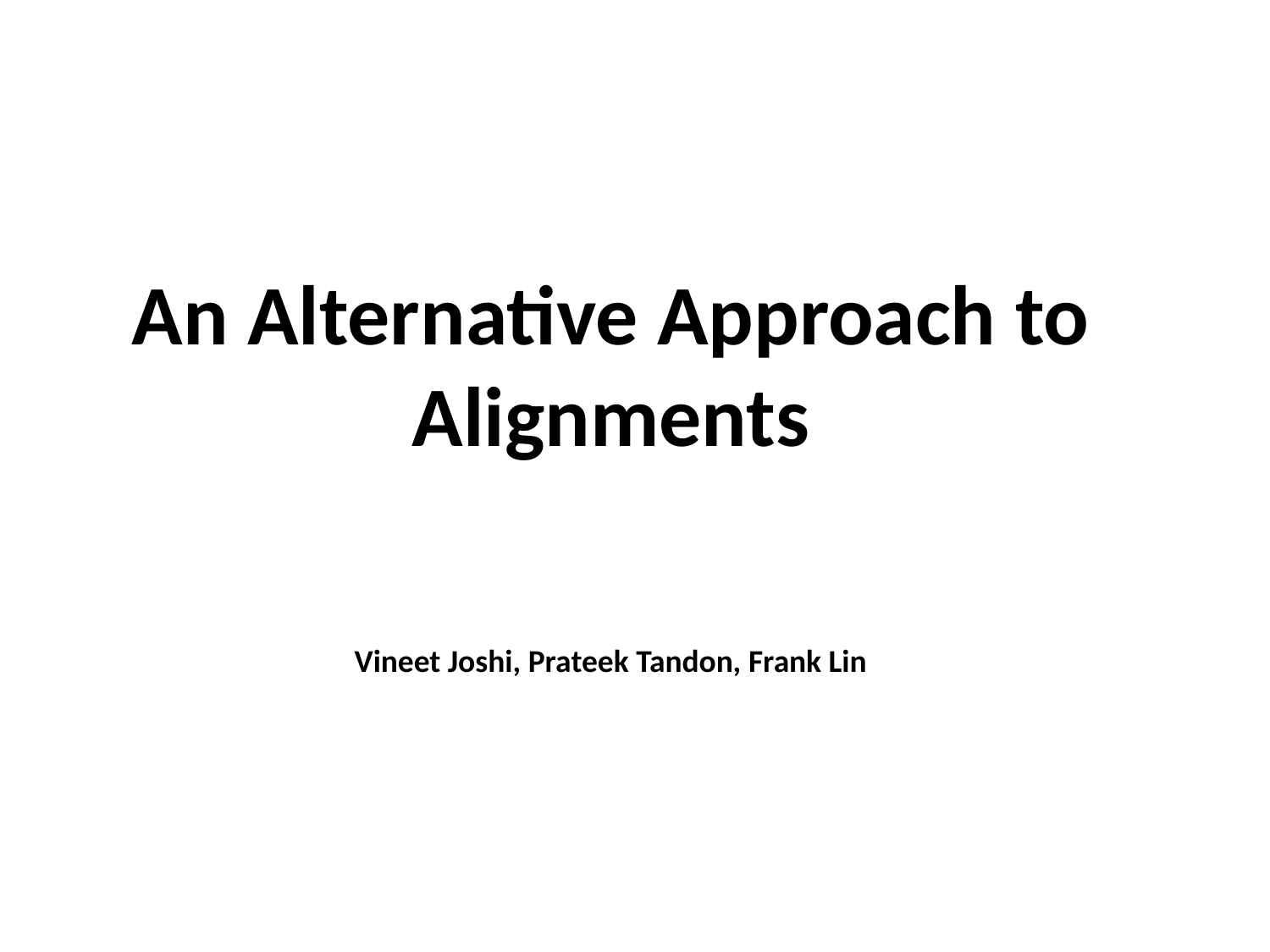

An Alternative Approach to Alignments
Vineet Joshi, Prateek Tandon, Frank Lin